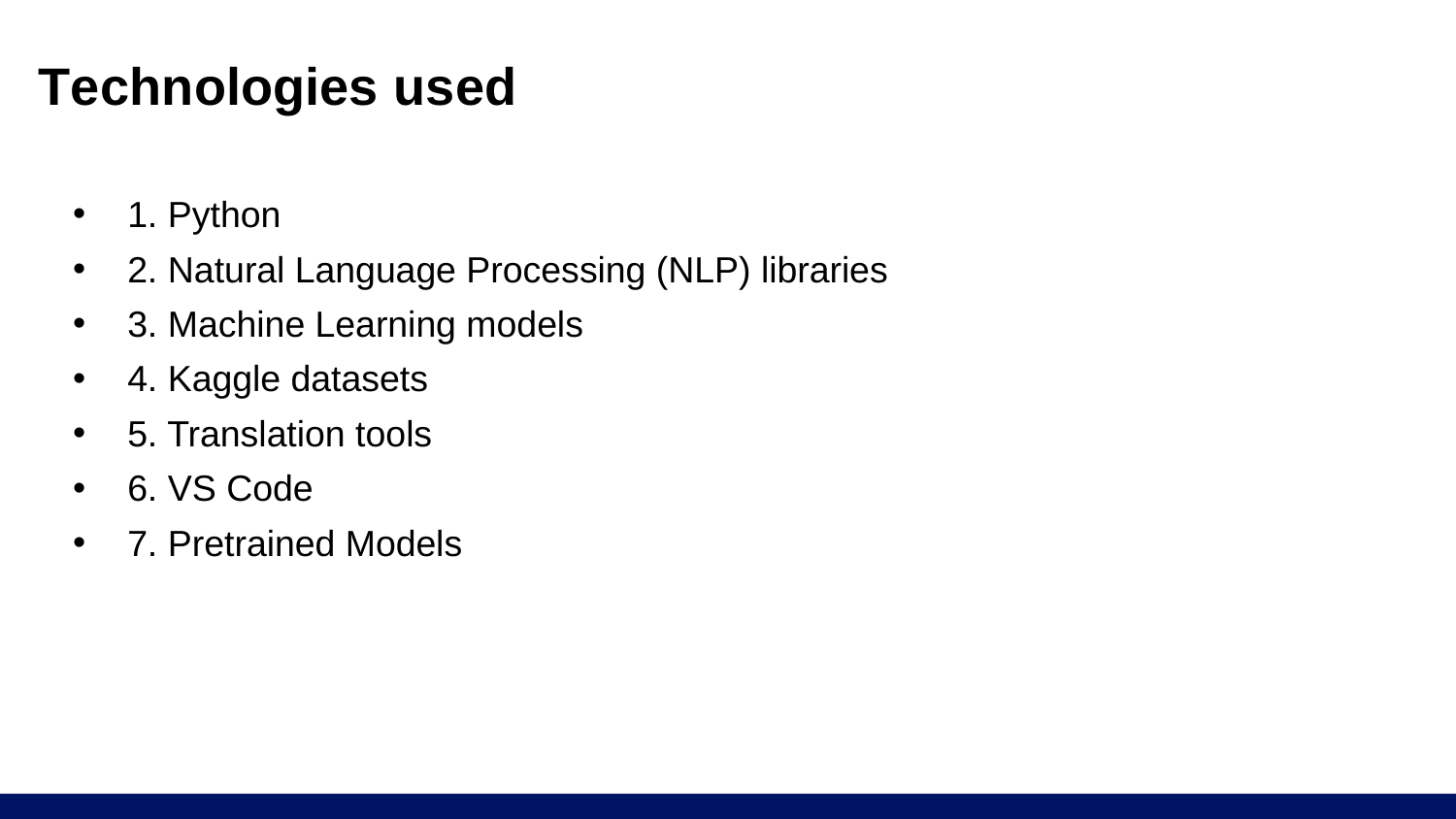

# Technologies used
1. Python
2. Natural Language Processing (NLP) libraries
3. Machine Learning models
4. Kaggle datasets
5. Translation tools
6. VS Code
7. Pretrained Models